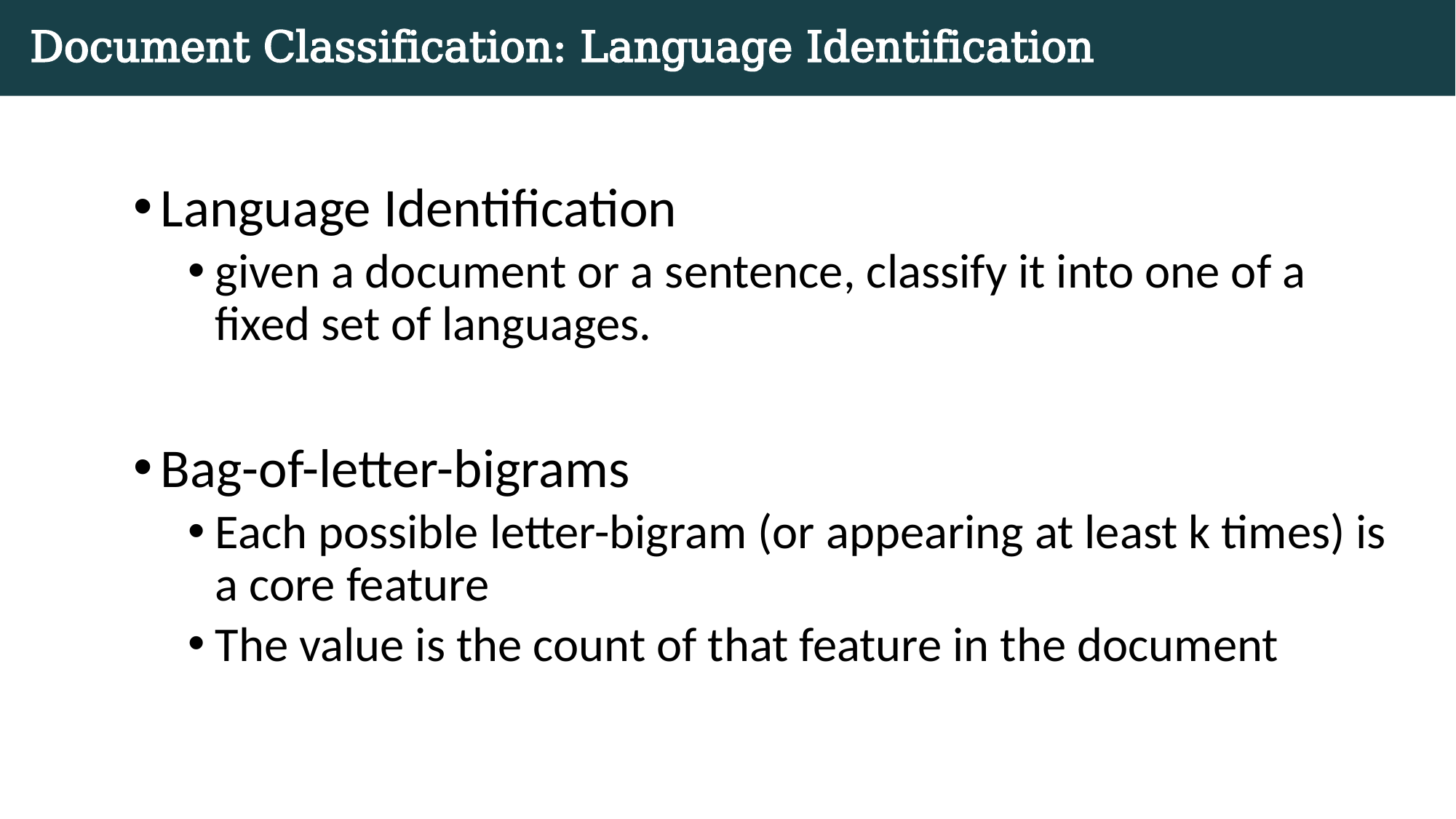

# Document Classification: Language Identification
Language Identification
given a document or a sentence, classify it into one of a fixed set of languages.

Bag-of-letter-bigrams
Each possible letter-bigram (or appearing at least k times) is a core feature
The value is the count of that feature in the document